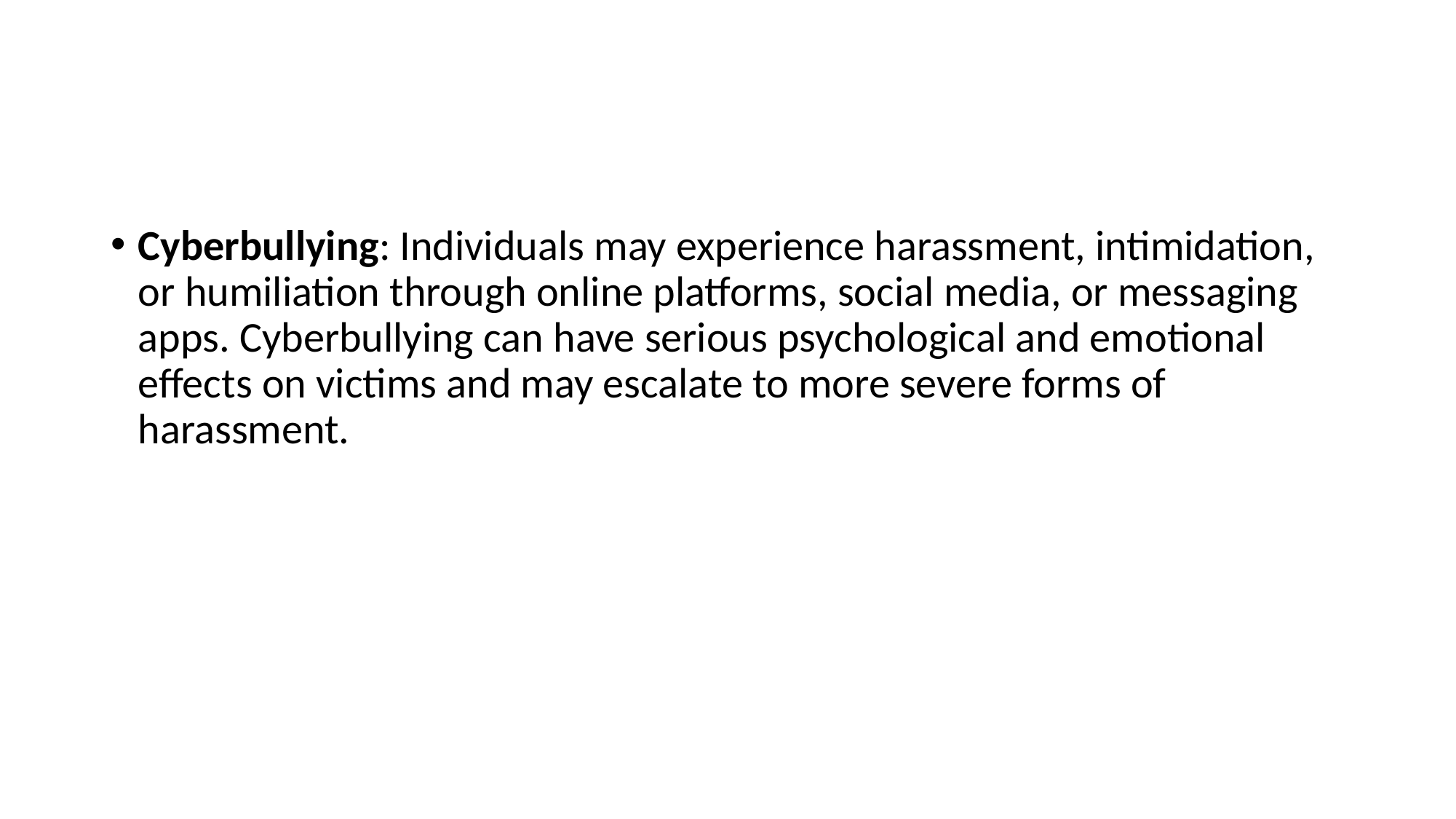

#
Cyberbullying: Individuals may experience harassment, intimidation, or humiliation through online platforms, social media, or messaging apps. Cyberbullying can have serious psychological and emotional effects on victims and may escalate to more severe forms of harassment.